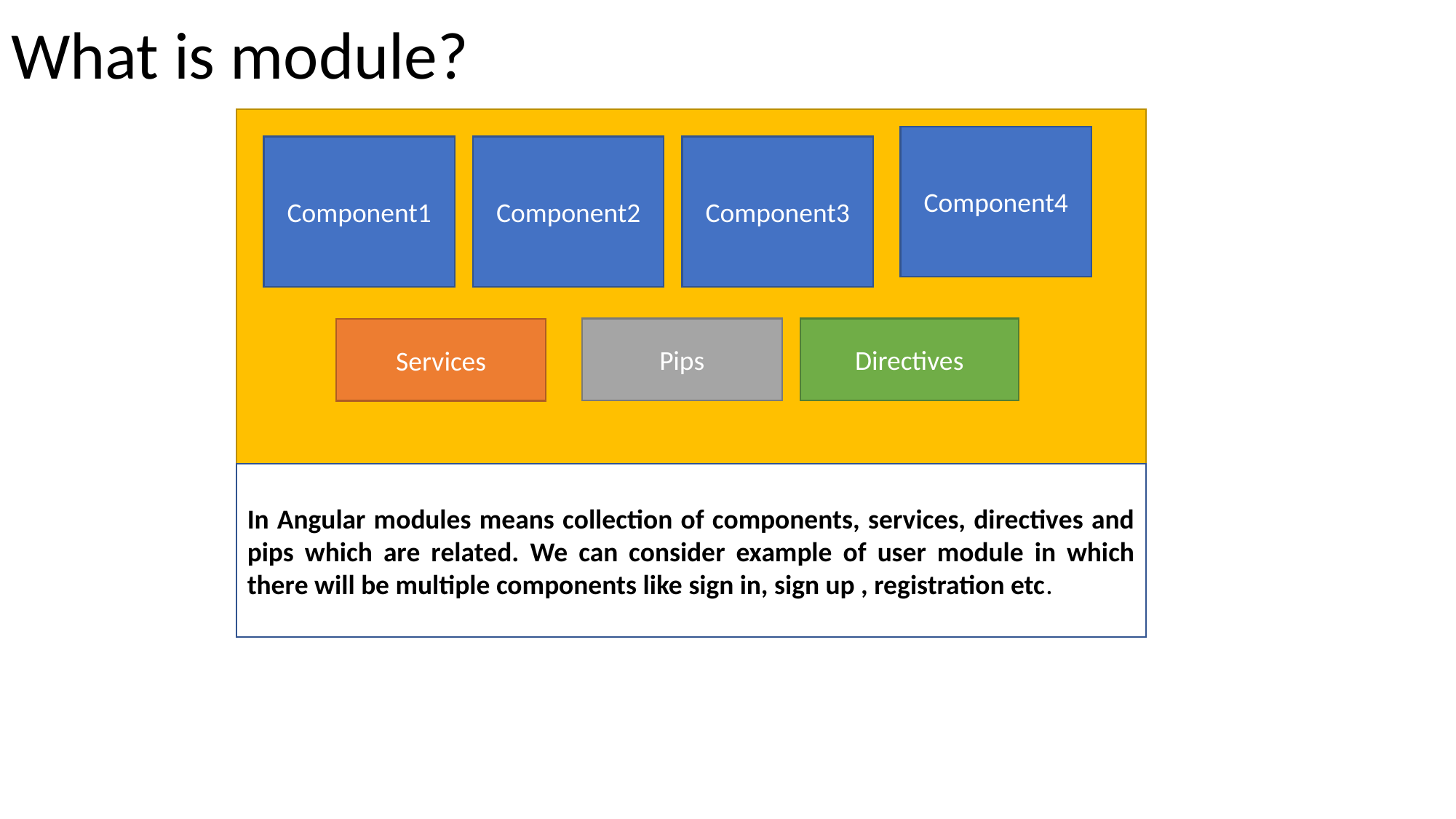

# What is module?

Component4
Component1
Component2
Component3
Pips
Directives
Services
In Angular modules means collection of components, services, directives and pips which are related. We can consider example of user module in which there will be multiple components like sign in, sign up , registration etc.